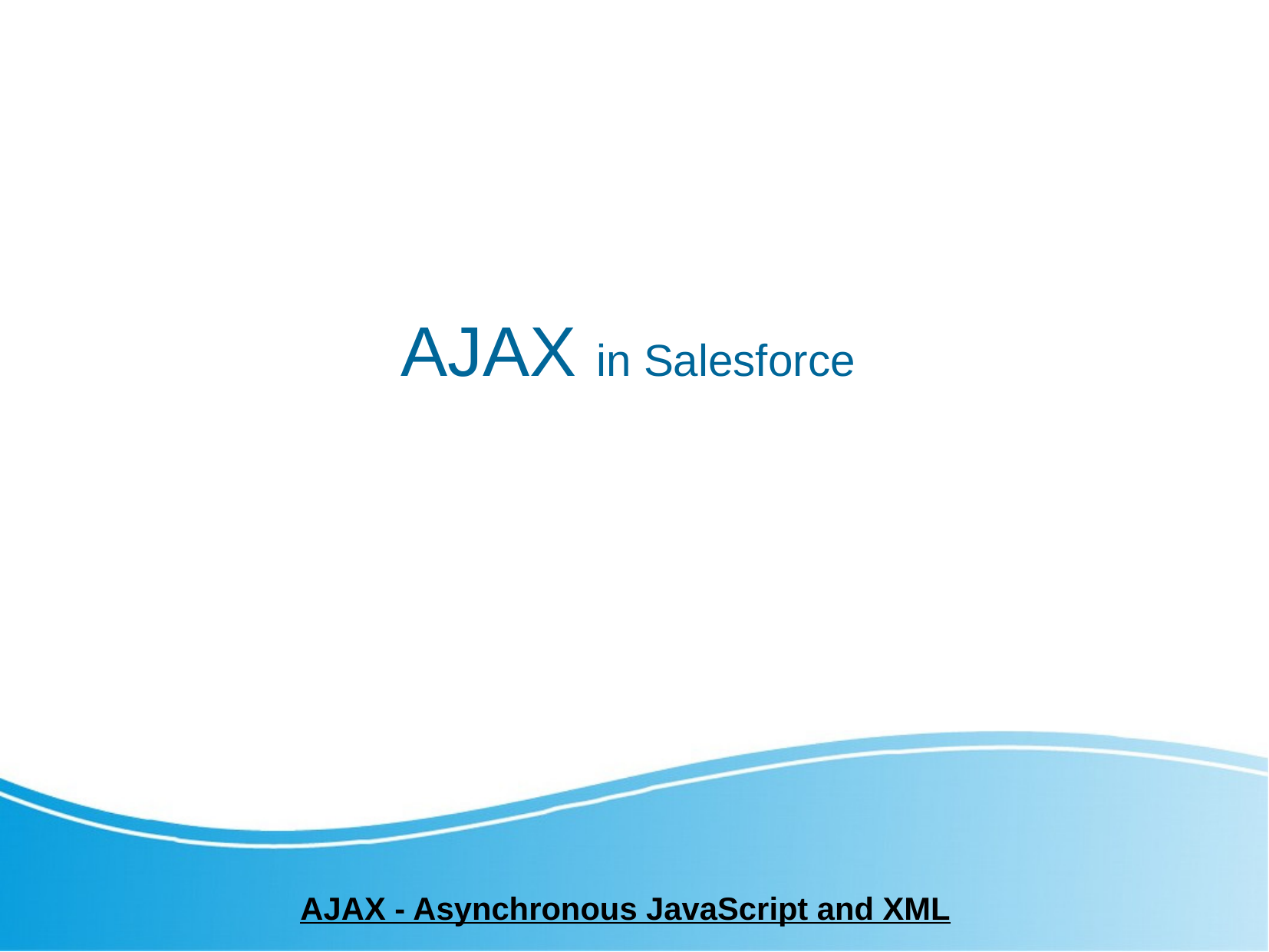

AJAX in Salesforce

AJAX - Asynchronous JavaScript and XML